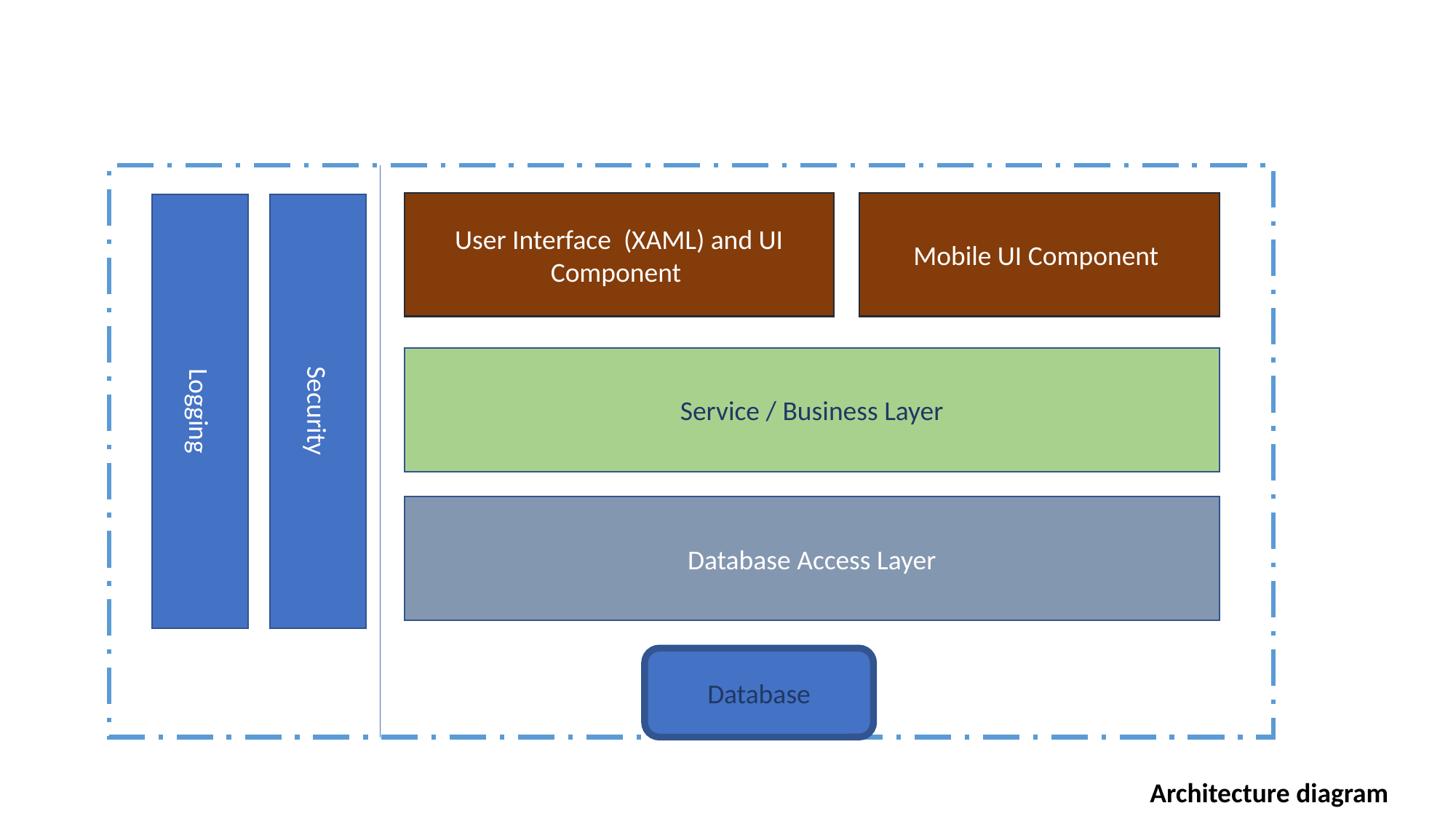

User Interface  (XAML) and UI Component
Mobile UI Component
Security
Logging
Service / Business Layer
Database Access Layer
Database
Architecture diagram